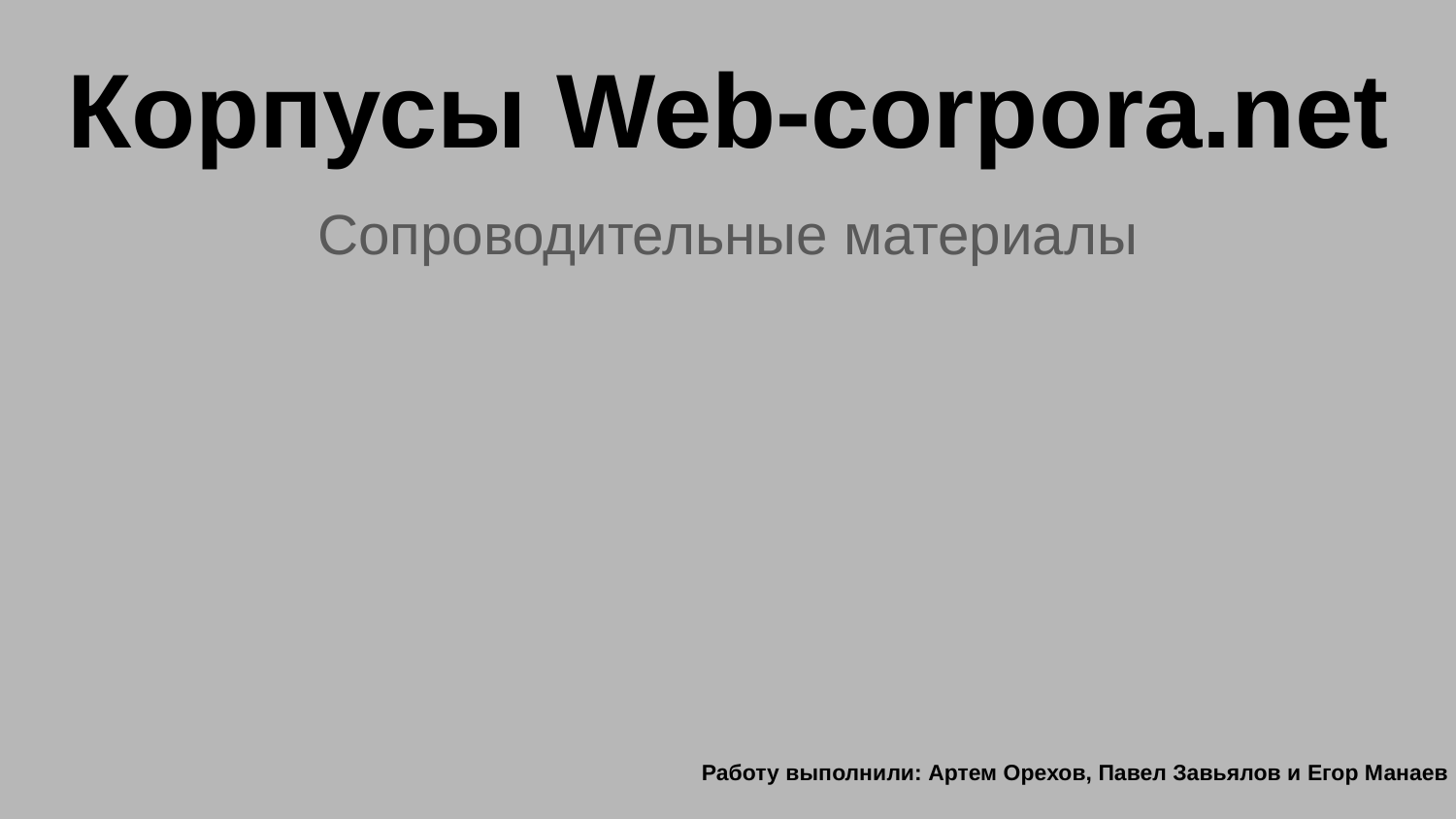

# Корпусы Web-corpora.net
Сопроводительные материалы
Работу выполнили: Артем Орехов, Павел Завьялов и Егор Манаев